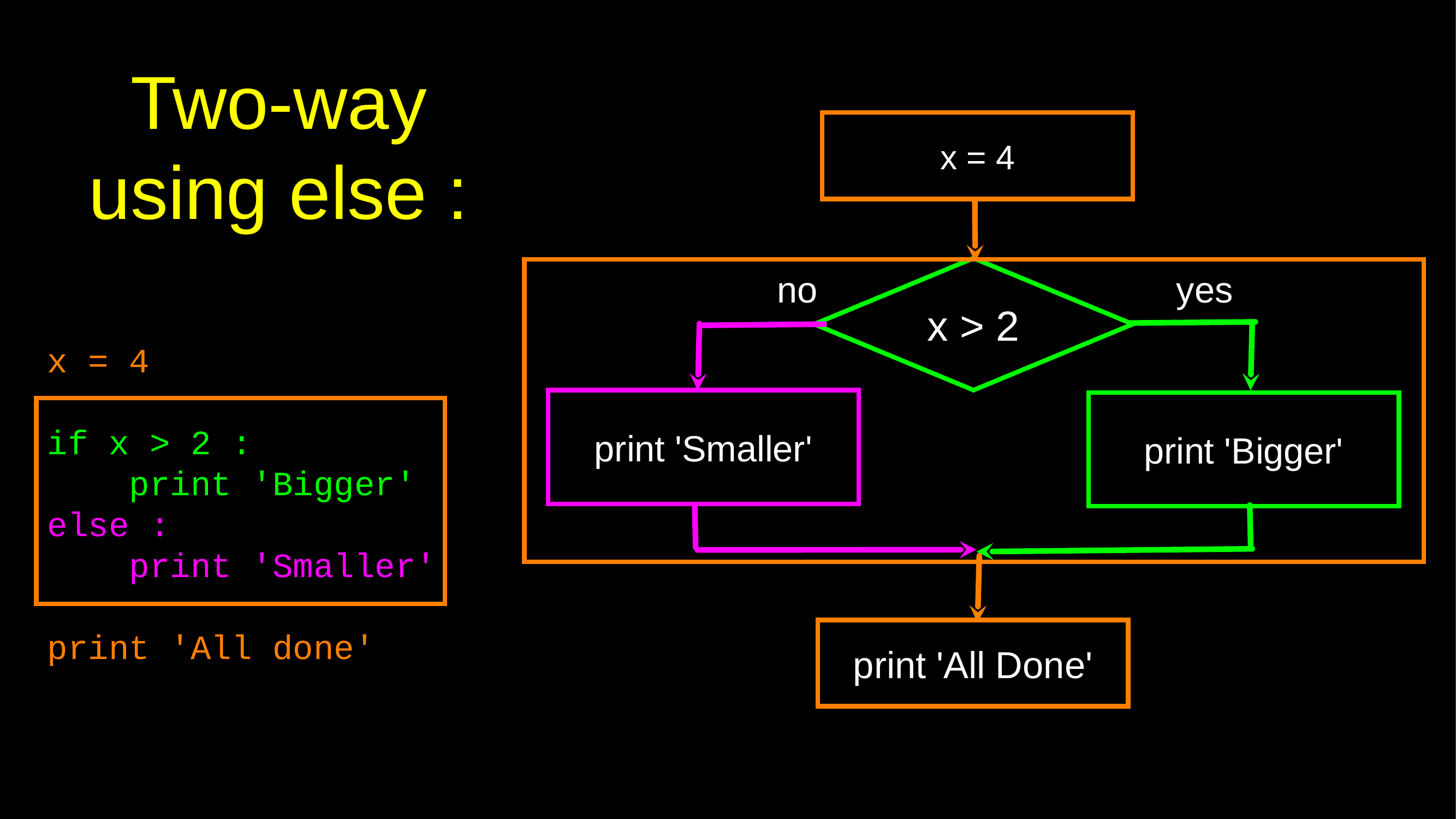

# Two-way using else :
x = 4
x > 2

no
yes
x = 4

if x > 2 :
    print 'Bigger'
else :
    print 'Smaller'

print 'All done'
print 'Smaller'
print 'Bigger'

print 'All Done'